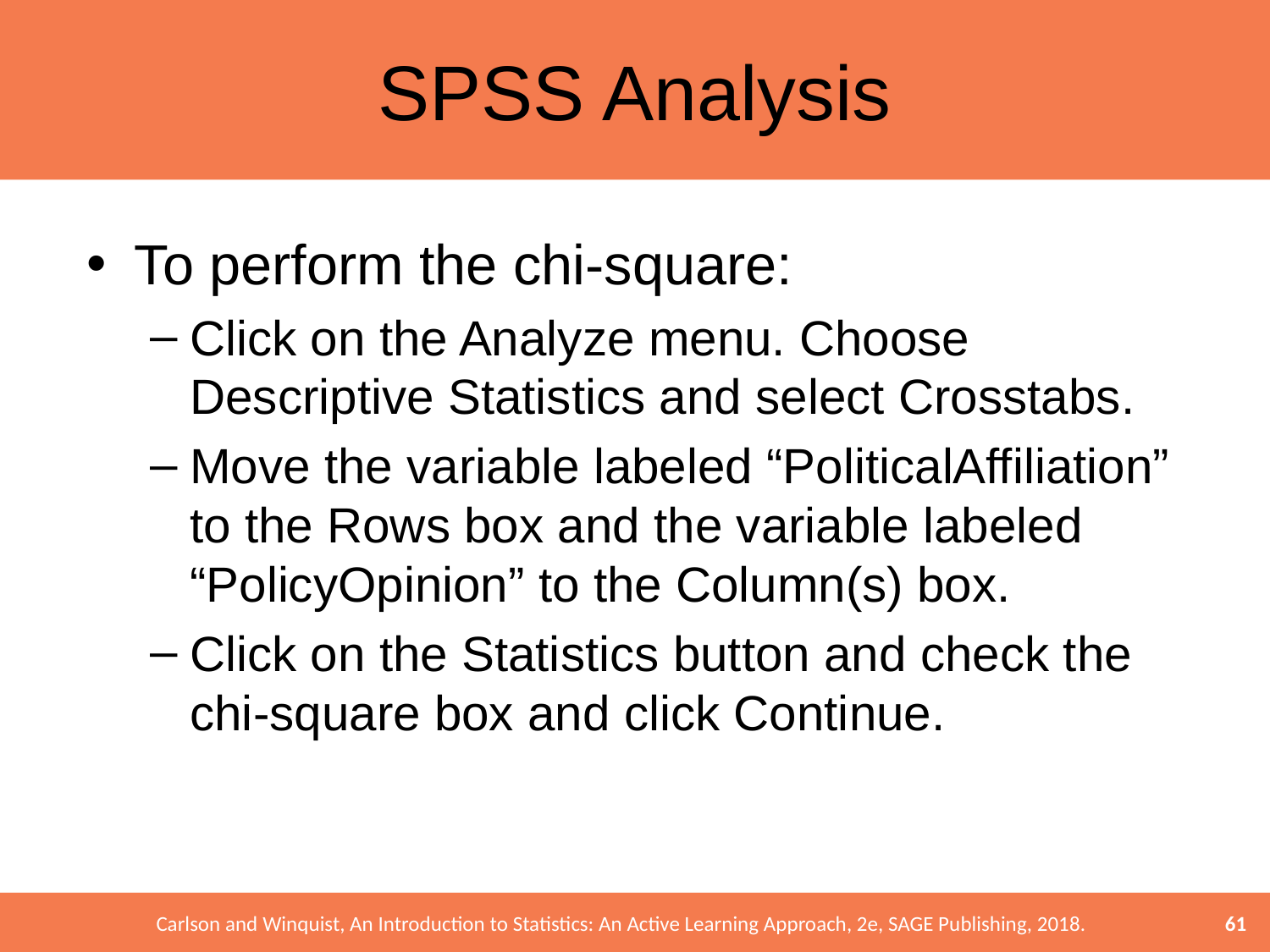

# SPSS Analysis
To perform the chi-square:
Click on the Analyze menu. Choose Descriptive Statistics and select Crosstabs.
Move the variable labeled “PoliticalAffiliation” to the Rows box and the variable labeled “PolicyOpinion” to the Column(s) box.
Click on the Statistics button and check the chi-square box and click Continue.
61
Carlson and Winquist, An Introduction to Statistics: An Active Learning Approach, 2e, SAGE Publishing, 2018.